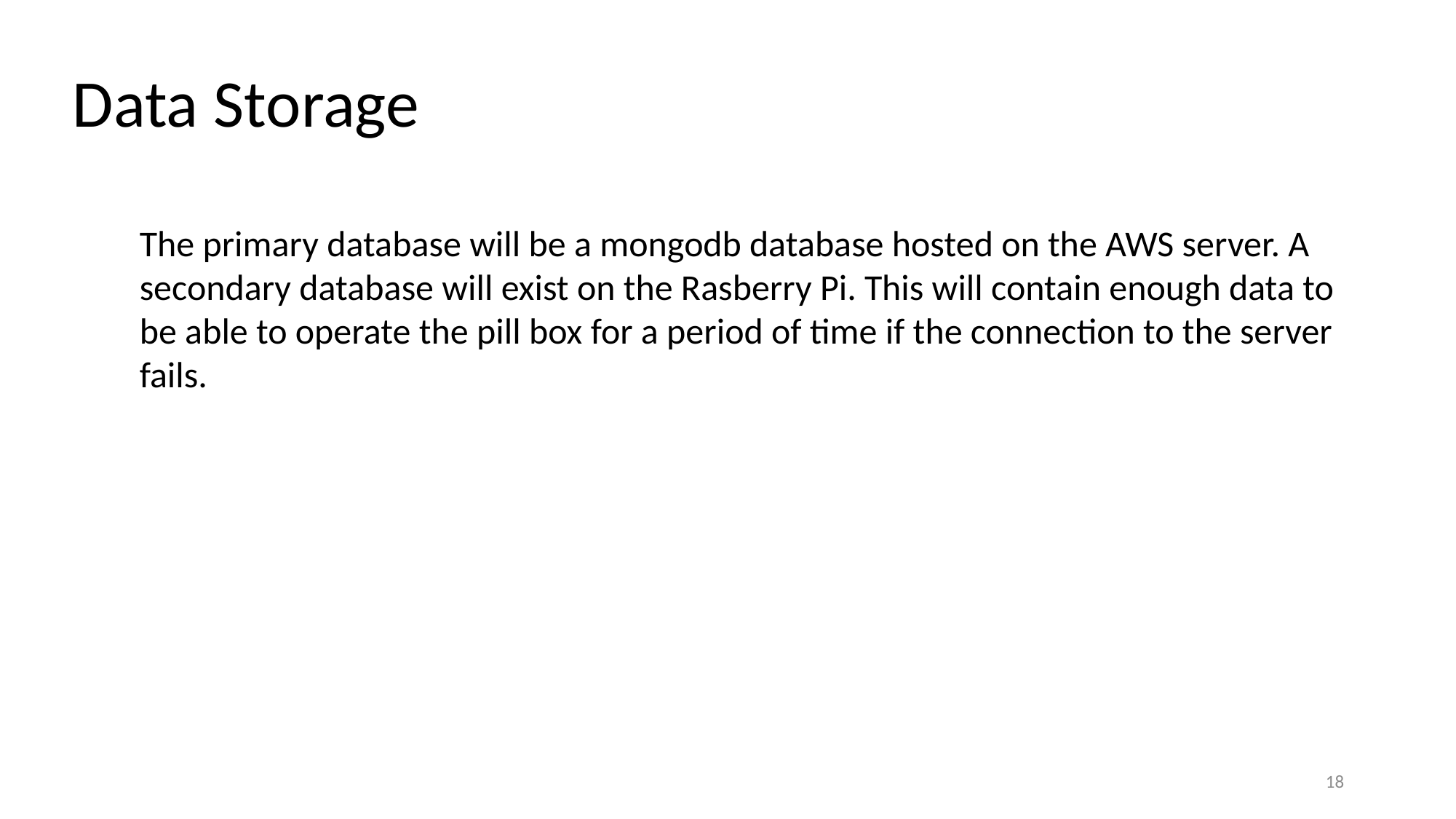

# Data Storage
The primary database will be a mongodb database hosted on the AWS server. A secondary database will exist on the Rasberry Pi. This will contain enough data to be able to operate the pill box for a period of time if the connection to the server fails.

18